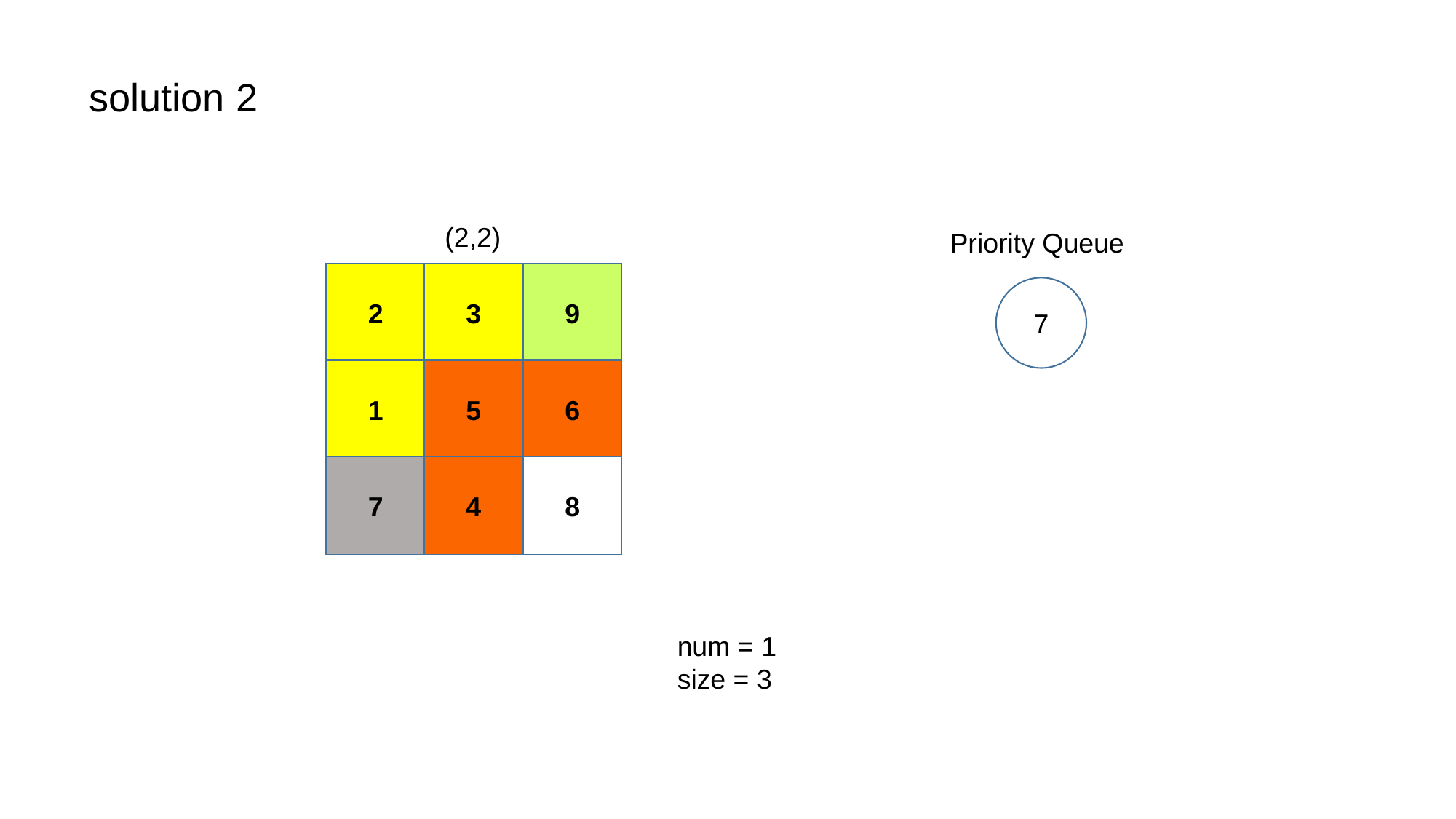

solution 2
(2,2)
Priority Queue
2
3
9
7
1
5
6
7
4
8
num = 1
size = 3